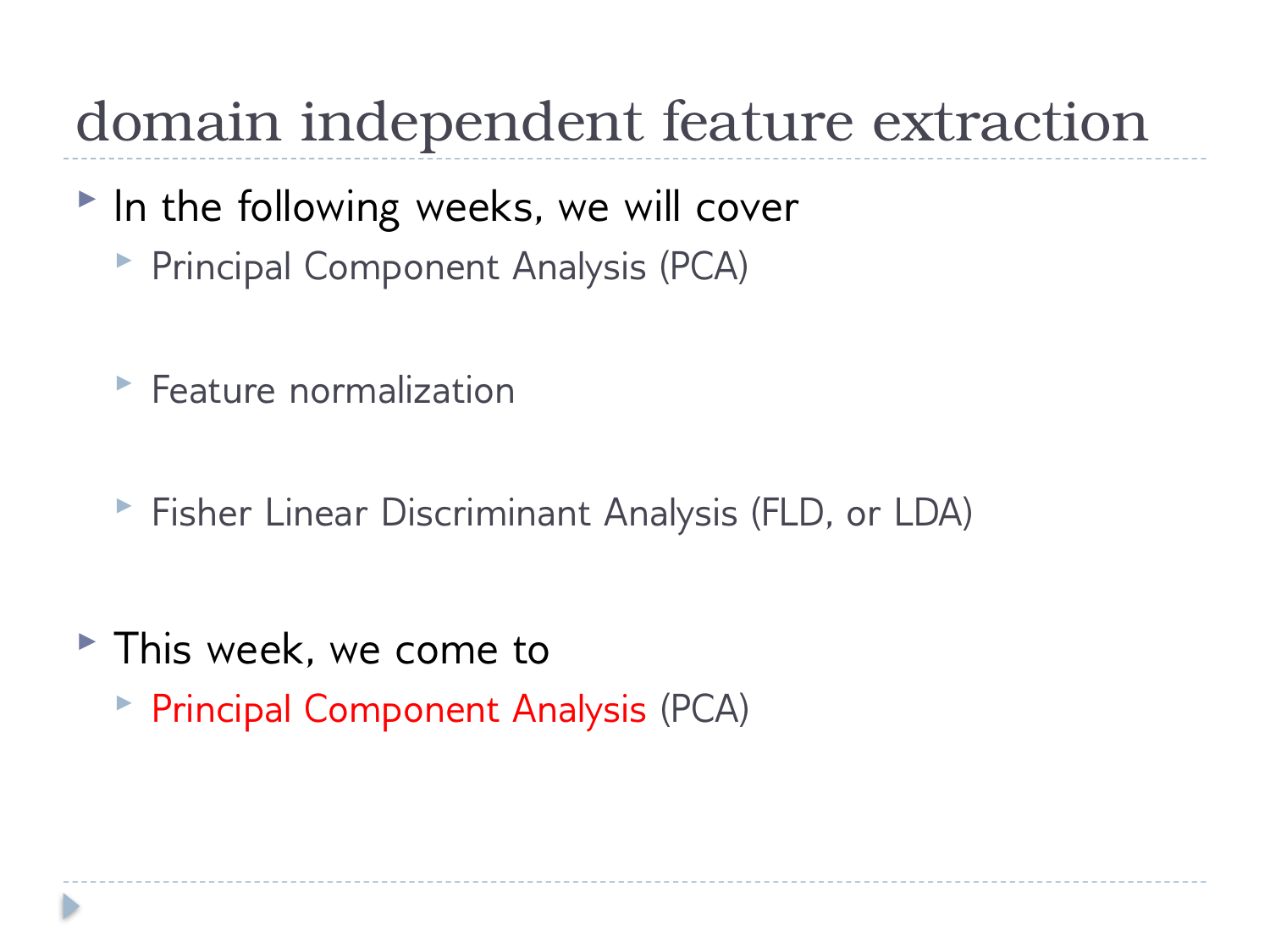

# domain independent feature extraction
In the following weeks, we will cover
Principal Component Analysis (PCA)

Feature normalization

Fisher Linear Discriminant Analysis (FLD, or LDA)

This week, we come to
Principal Component Analysis (PCA)